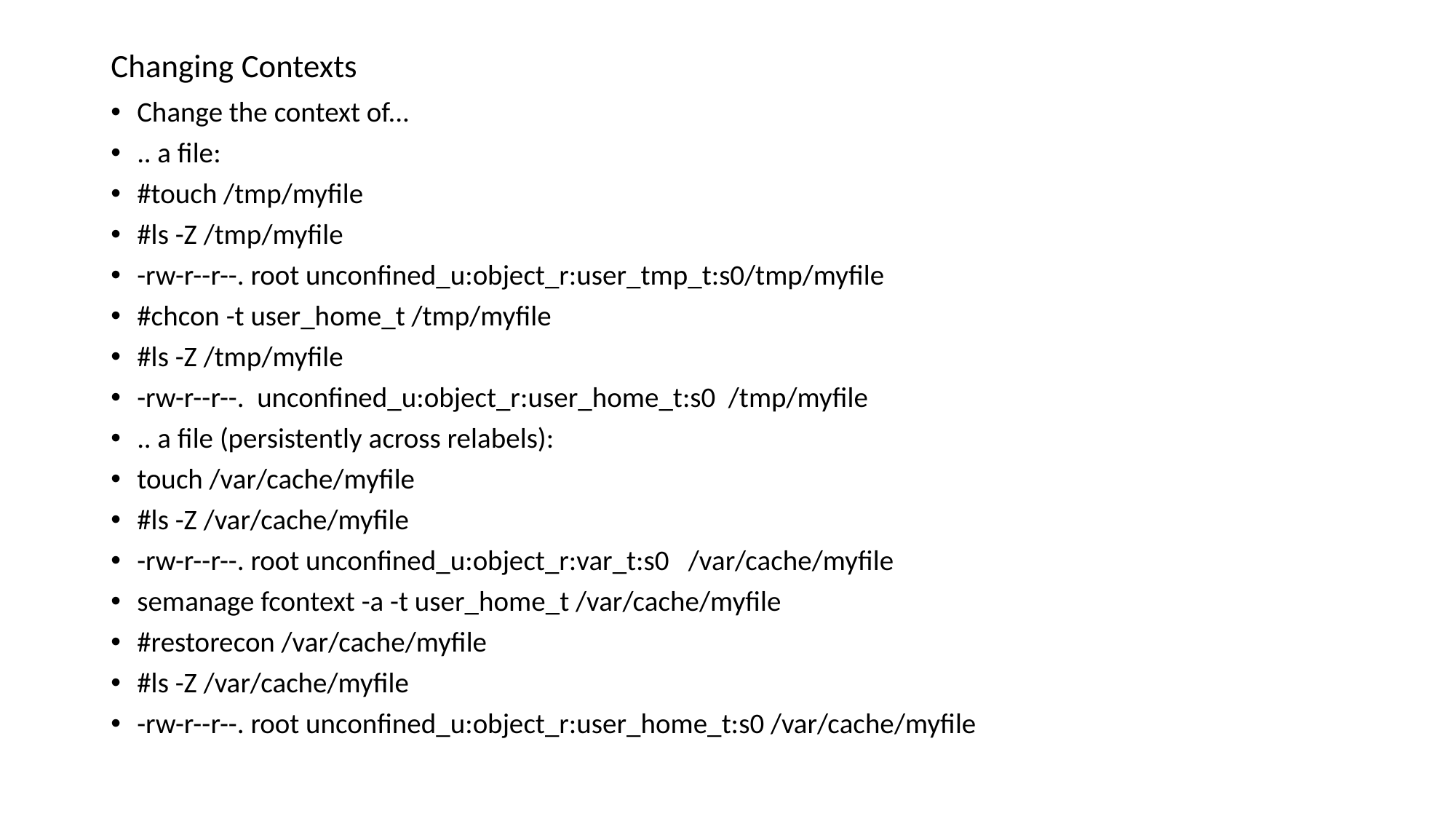

# Changing Contexts
Change the context of...
.. a file:
#touch /tmp/myfile
#ls -Z /tmp/myfile
-rw-r--r--. root unconfined_u:object_r:user_tmp_t:s0/tmp/myfile
#chcon -t user_home_t /tmp/myfile
#ls -Z /tmp/myfile
-rw-r--r--.  unconfined_u:object_r:user_home_t:s0  /tmp/myfile
.. a file (persistently across relabels):
touch /var/cache/myfile
#ls -Z /var/cache/myfile
-rw-r--r--. root unconfined_u:object_r:var_t:s0   /var/cache/myfile
semanage fcontext -a -t user_home_t /var/cache/myfile
#restorecon /var/cache/myfile
#ls -Z /var/cache/myfile
-rw-r--r--. root unconfined_u:object_r:user_home_t:s0 /var/cache/myfile